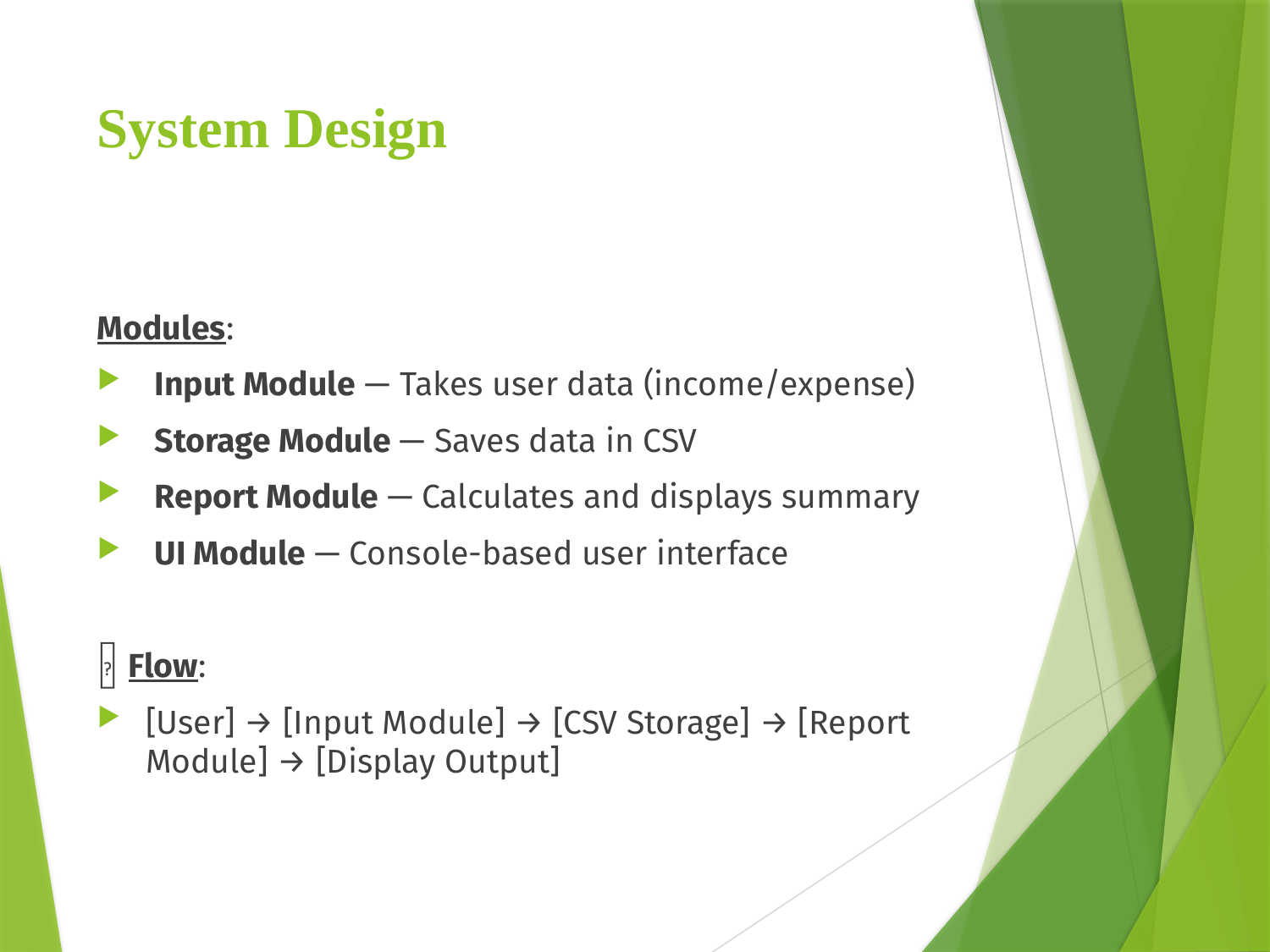

# System Design
Modules:
 Input Module — Takes user data (income/expense)
 Storage Module — Saves data in CSV
 Report Module — Calculates and displays summary
 UI Module — Console-based user interface

🧩 Flow:
[User] → [Input Module] → [CSV Storage] → [Report Module] → [Display Output]